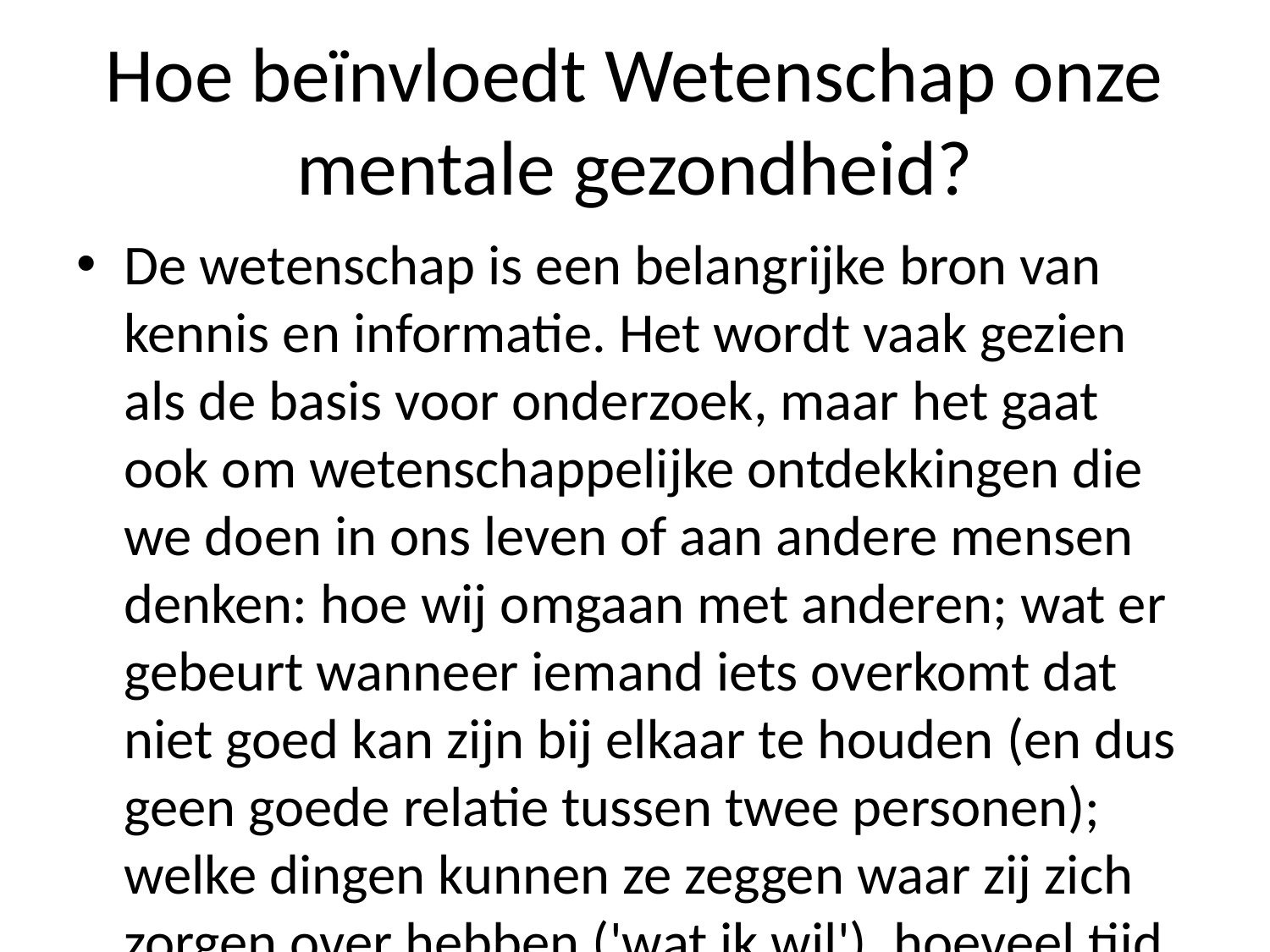

# Hoe beïnvloedt Wetenschap onze mentale gezondheid?
De wetenschap is een belangrijke bron van kennis en informatie. Het wordt vaak gezien als de basis voor onderzoek, maar het gaat ook om wetenschappelijke ontdekkingen die we doen in ons leven of aan andere mensen denken: hoe wij omgaan met anderen; wat er gebeurt wanneer iemand iets overkomt dat niet goed kan zijn bij elkaar te houden (en dus geen goede relatie tussen twee personen); welke dingen kunnen ze zeggen waar zij zich zorgen over hebben ('wat ik wil'), hoeveel tijd je moet besteden 's avonds op school (`hoe lang ben jij hier') enzovoort... De vraag naar deze aspecten komt vooral door wetenschappers zelf -- bijvoorbeeld uit hun eigen vakgebied - omdat dit belangrijk nieuws oplevert.'Het idee bestaat al eeuwen,' zegt Van der Ploeg'er tegen NRC Handelsblad'. Maar hij vindt juist veel meer dan alleen wetenschappelijk belang gehechtheid tegenover feiten verbonden tot objectieve waarnemingen.''We moeten leren kennen wie precies verantwoordelijk heeft gehouden tijdens iemands bestaan', aldus hoogleraar psychologie Jan Böhmberg-Van den Berg onder